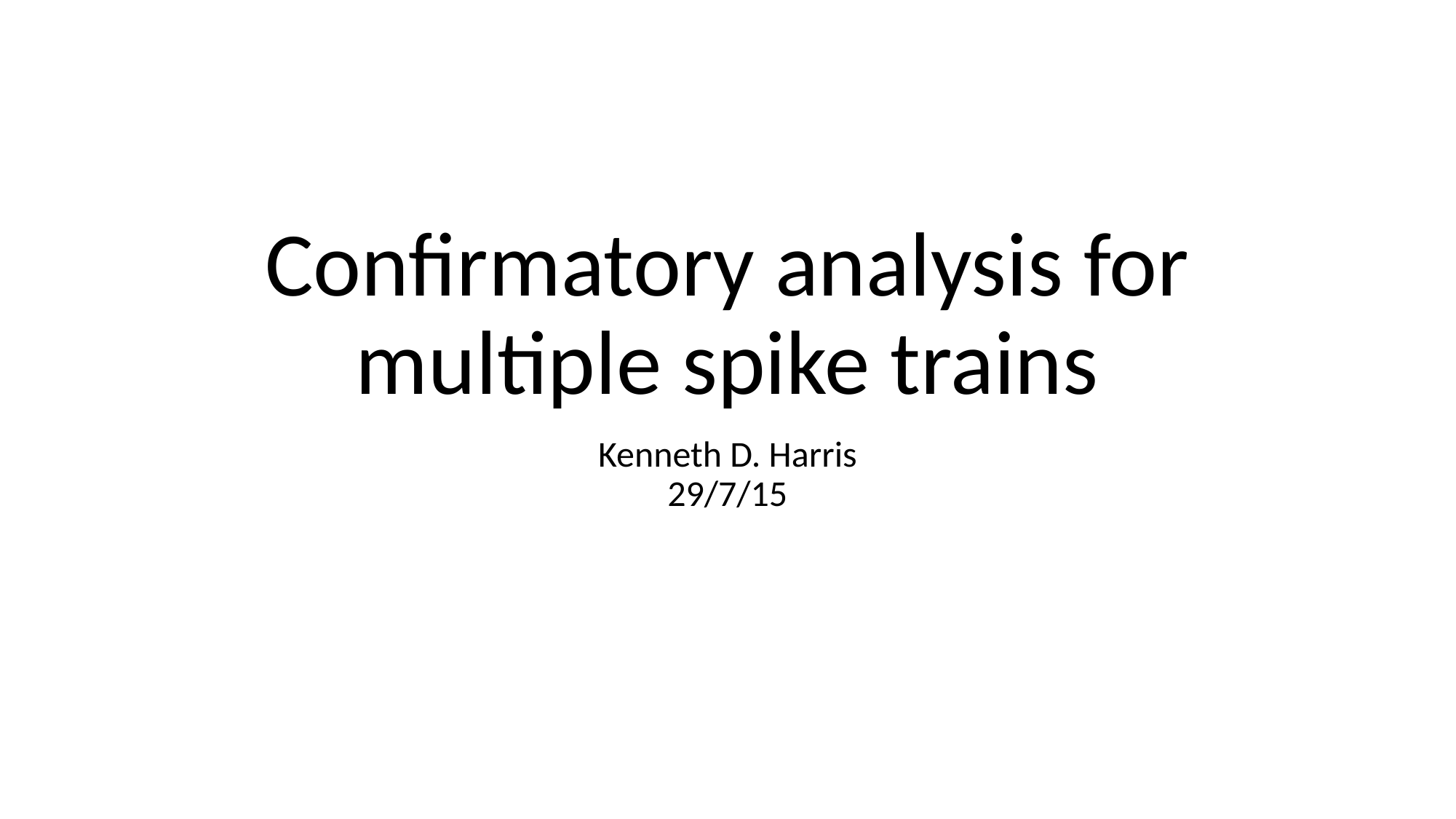

# Confirmatory analysis for multiple spike trains
Kenneth D. Harris
29/7/15